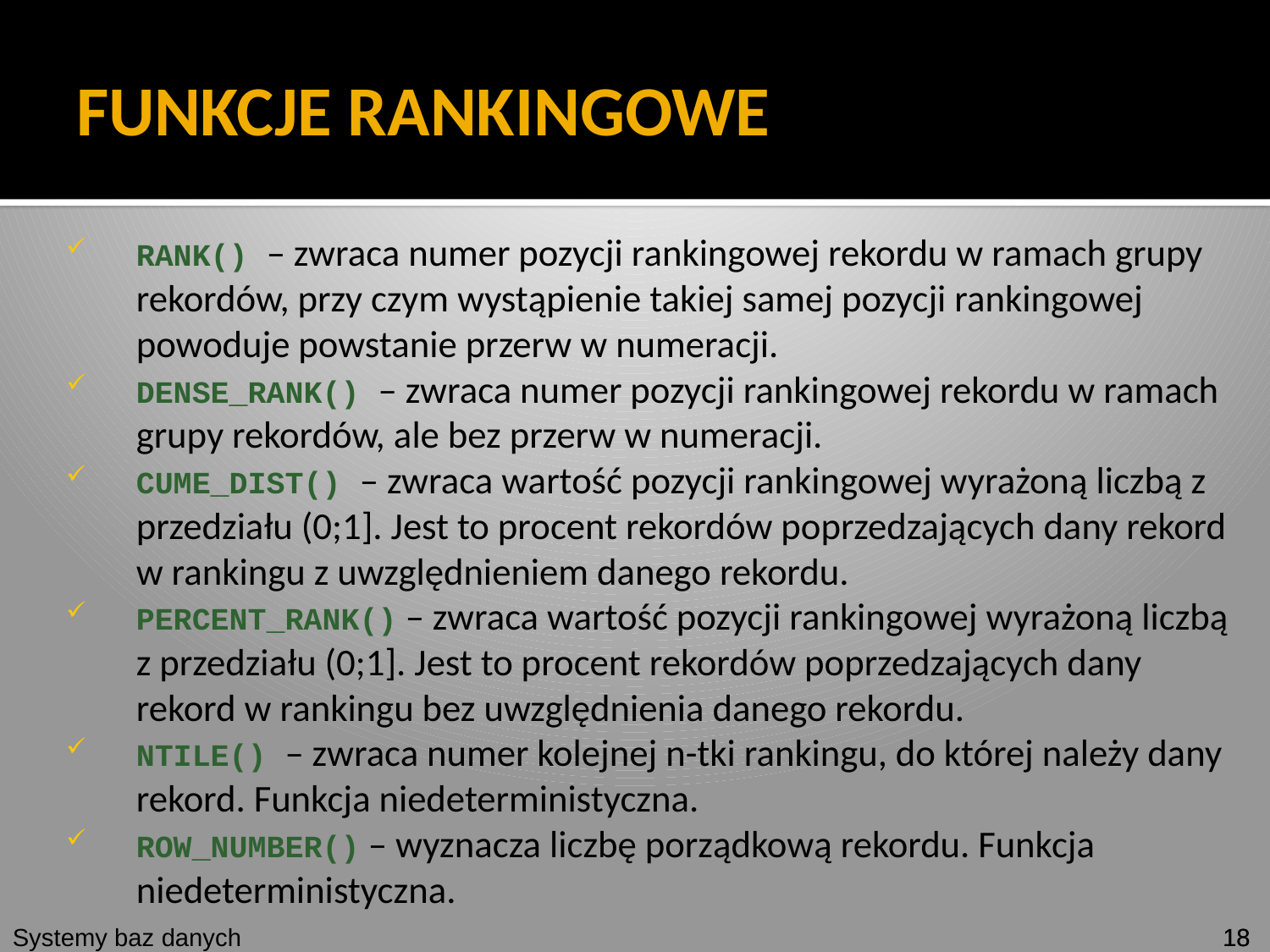

# FUNKCJE RANKINGOWE
RANK() – zwraca numer pozycji rankingowej rekordu w ramach grupy rekordów, przy czym wystąpienie takiej samej pozycji rankingowej powoduje powstanie przerw w numeracji.
DENSE_RANK() – zwraca numer pozycji rankingowej rekordu w ramach grupy rekordów, ale bez przerw w numeracji.
CUME_DIST() – zwraca wartość pozycji rankingowej wyrażoną liczbą z przedziału (0;1]. Jest to procent rekordów poprzedzających dany rekord w rankingu z uwzględnieniem danego rekordu.
PERCENT_RANK() – zwraca wartość pozycji rankingowej wyrażoną liczbą z przedziału (0;1]. Jest to procent rekordów poprzedzających dany rekord w rankingu bez uwzględnienia danego rekordu.
NTILE() – zwraca numer kolejnej n-tki rankingu, do której należy dany rekord. Funkcja niedeterministyczna.
ROW_NUMBER() – wyznacza liczbę porządkową rekordu. Funkcja niedeterministyczna.